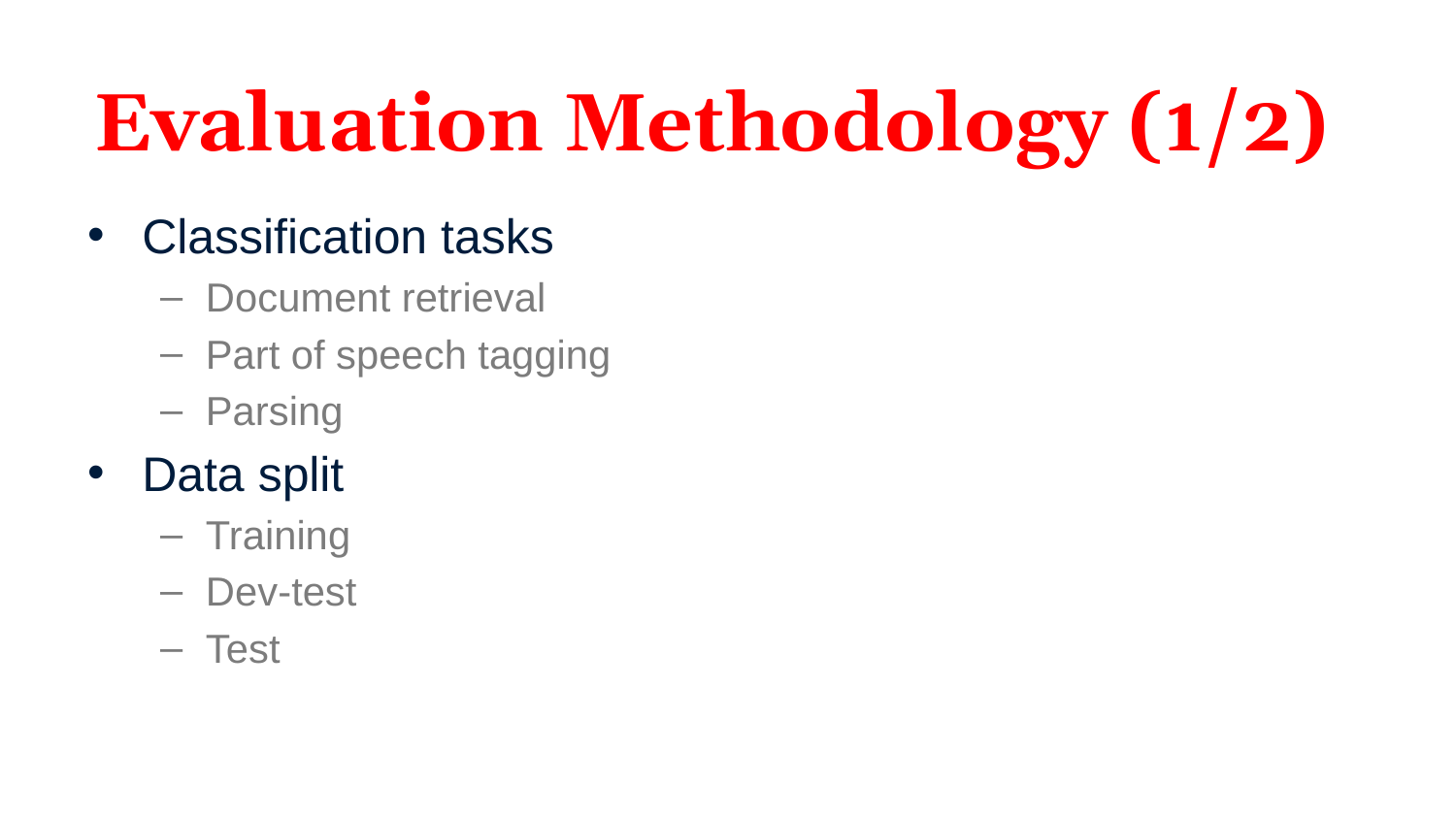

# Evaluation Methodology (1/2)
Classification tasks
Document retrieval
Part of speech tagging
Parsing
Data split
Training
Dev-test
Test